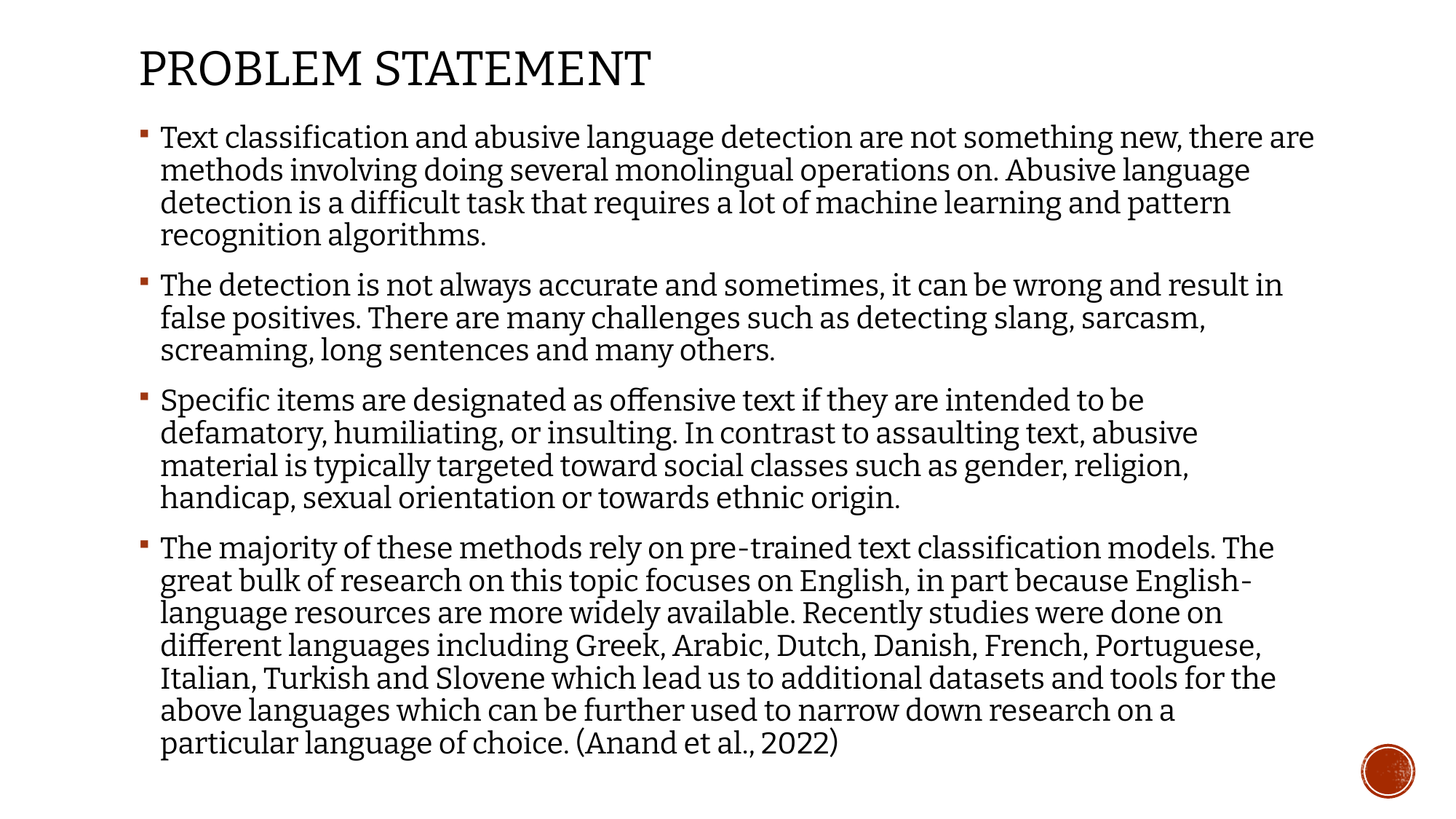

# Problem statement
Text classification and abusive language detection are not something new, there are methods involving doing several monolingual operations on. Abusive language detection is a difficult task that requires a lot of machine learning and pattern recognition algorithms.
The detection is not always accurate and sometimes, it can be wrong and result in false positives. There are many challenges such as detecting slang, sarcasm, screaming, long sentences and many others.
Specific items are designated as offensive text if they are intended to be defamatory, humiliating, or insulting. In contrast to assaulting text, abusive material is typically targeted toward social classes such as gender, religion, handicap, sexual orientation or towards ethnic origin.
The majority of these methods rely on pre-trained text classification models. The great bulk of research on this topic focuses on English, in part because English-language resources are more widely available. Recently studies were done on different languages including Greek, Arabic, Dutch, Danish, French, Portuguese, Italian, Turkish and Slovene which lead us to additional datasets and tools for the above languages which can be further used to narrow down research on a particular language of choice. (Anand et al., 2022)